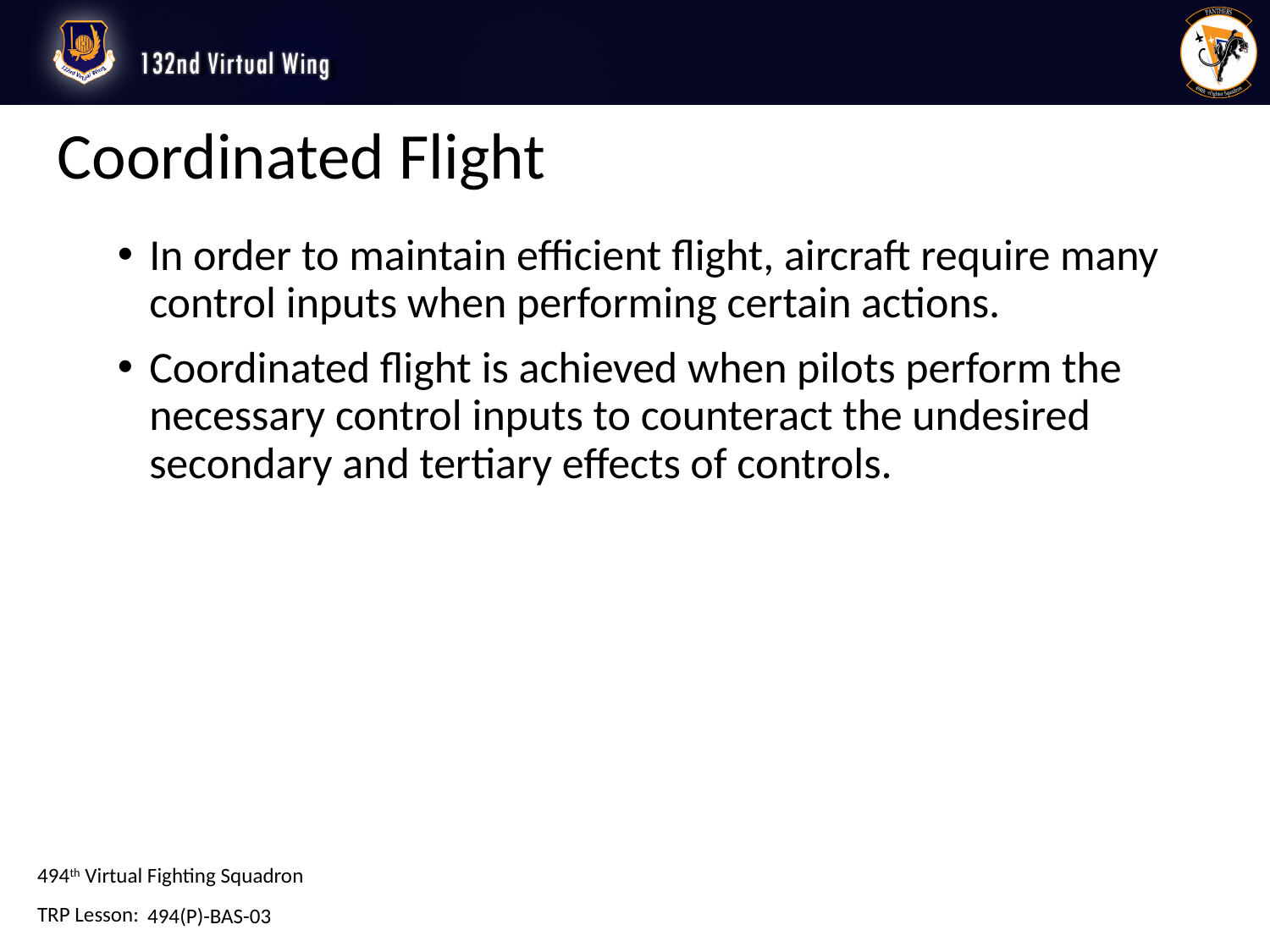

# Coordinated Flight
In order to maintain efficient flight, aircraft require many control inputs when performing certain actions.
Coordinated flight is achieved when pilots perform the necessary control inputs to counteract the undesired secondary and tertiary effects of controls.
494(P)-BAS-03